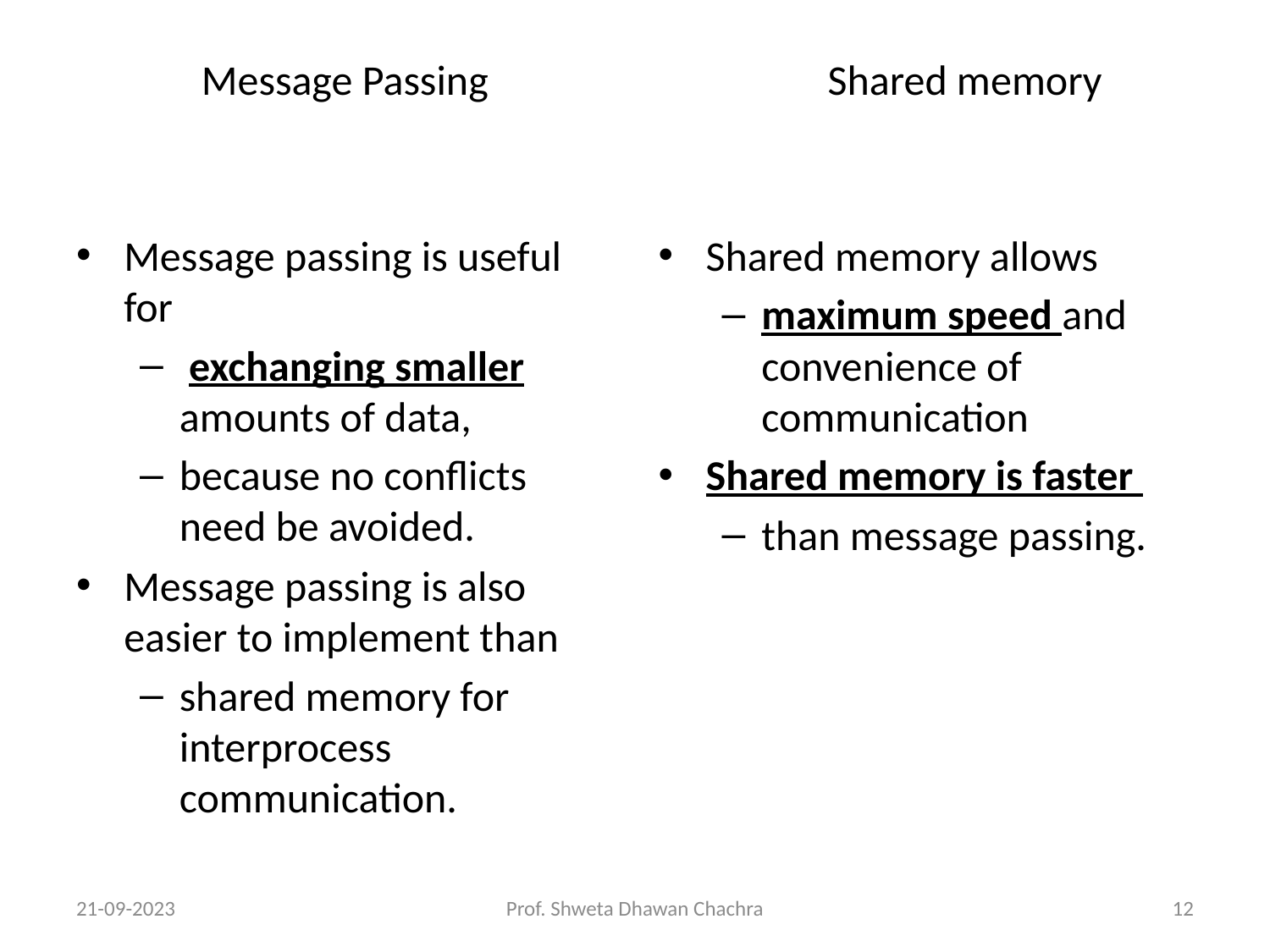

# Message Passing
Shared memory
Message passing is useful for
 exchanging smaller amounts of data,
because no conflicts need be avoided.
Message passing is also easier to implement than
shared memory for interprocess communication.
Shared memory allows
maximum speed and convenience of communication
Shared memory is faster
than message passing.
21-09-2023
Prof. Shweta Dhawan Chachra
12